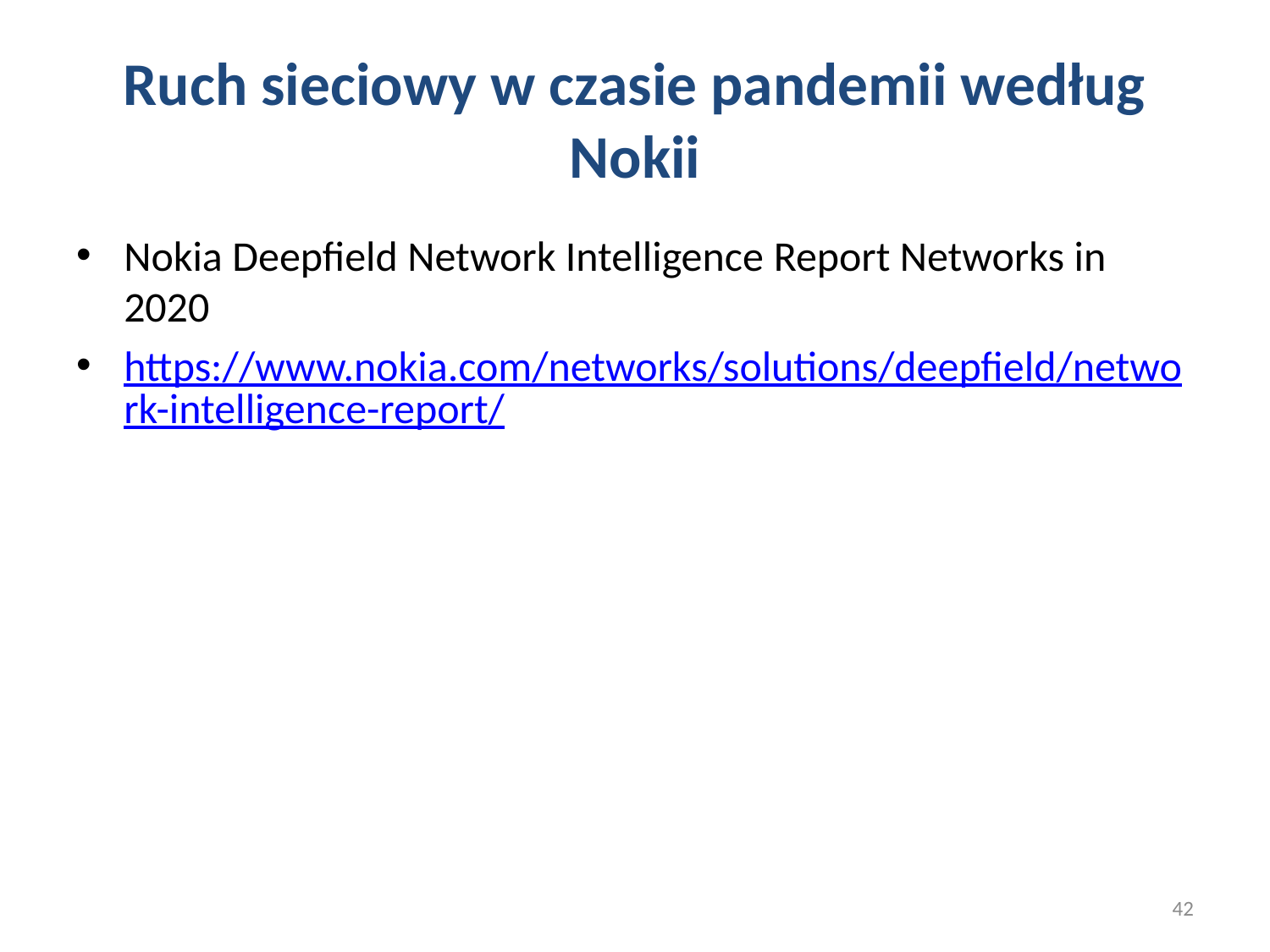

# Ruch sieciowy w czasie pandemii według Nokii
Nokia Deepfield Network Intelligence Report Networks in 2020
https://www.nokia.com/networks/solutions/deepfield/network-intelligence-report/

42